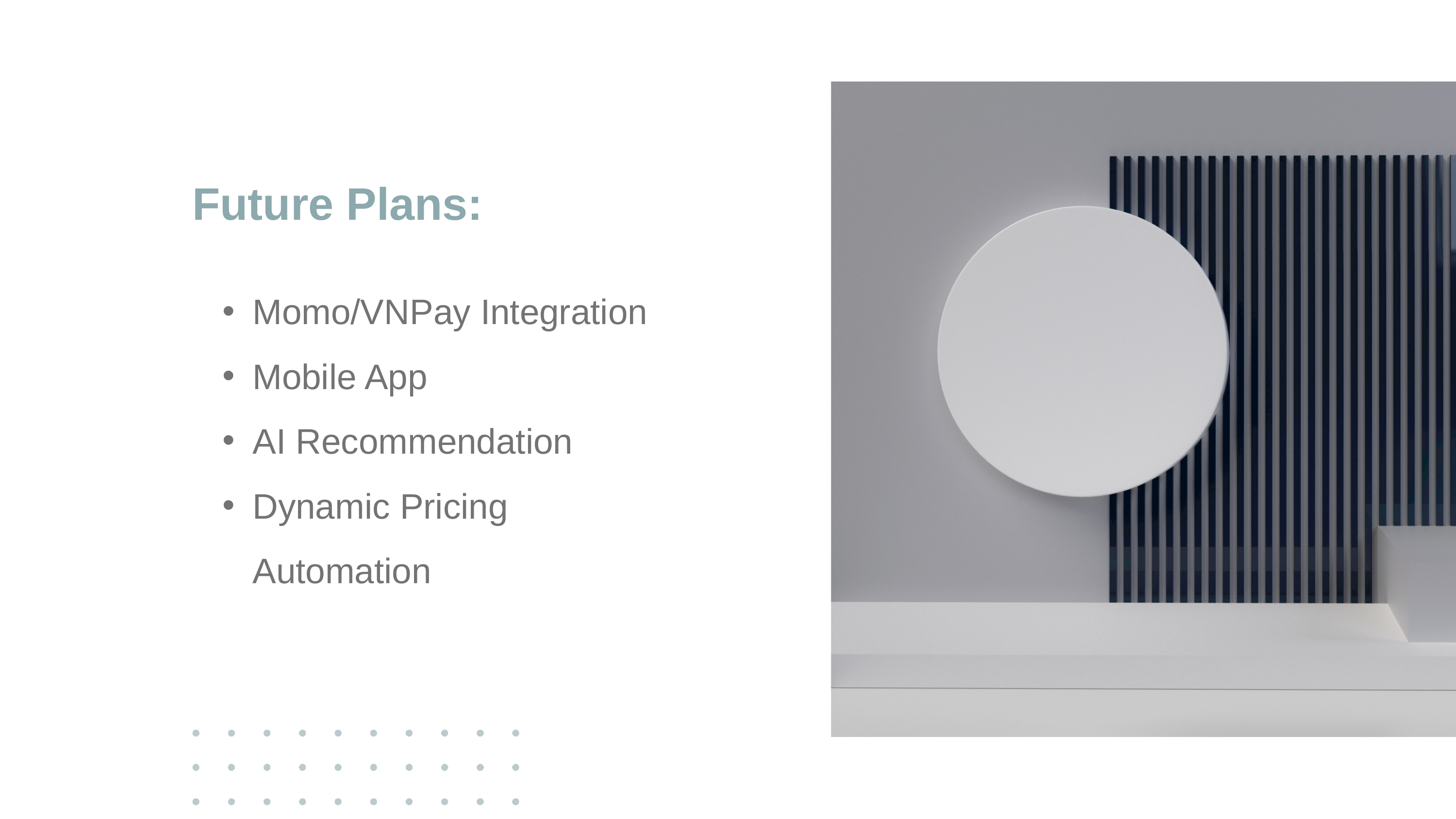

Future Plans:
Momo/VNPay Integration
Mobile App
AI Recommendation
Dynamic Pricing Automation